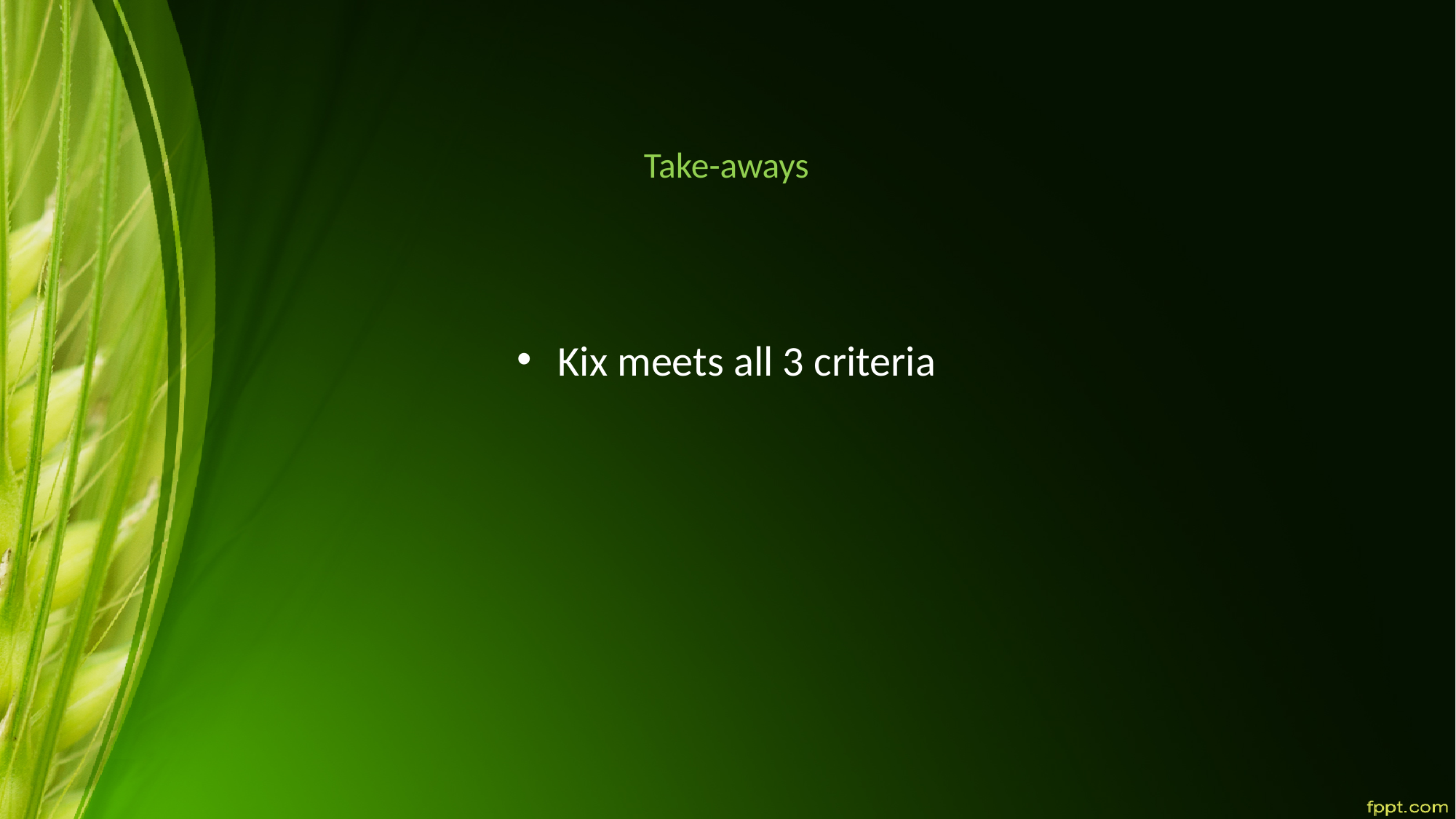

# Take-aways

Kix meets all 3 criteria